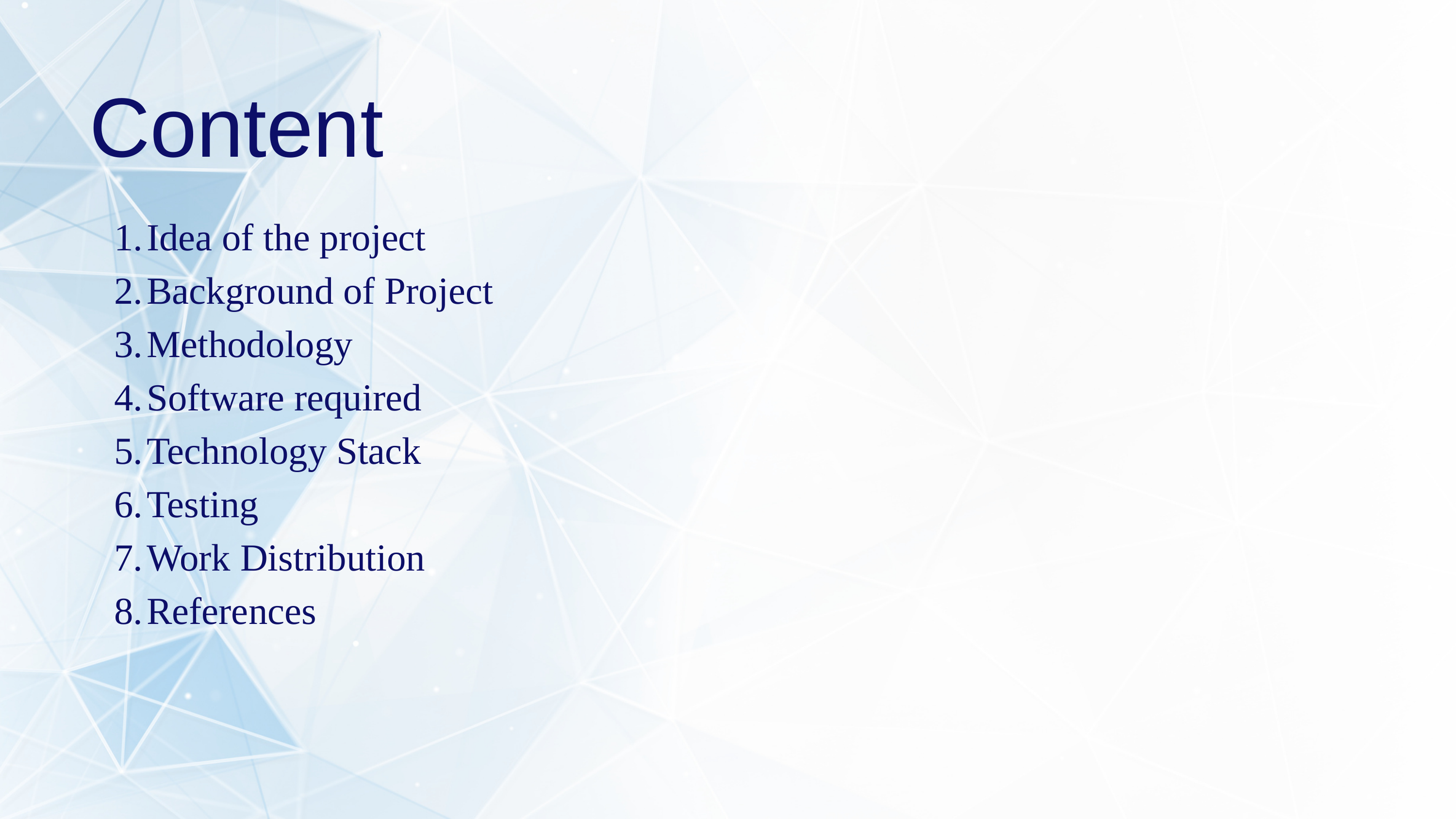

Content
Idea of the project
Background of Project
Methodology
Software required
Technology Stack
Testing
Work Distribution
References